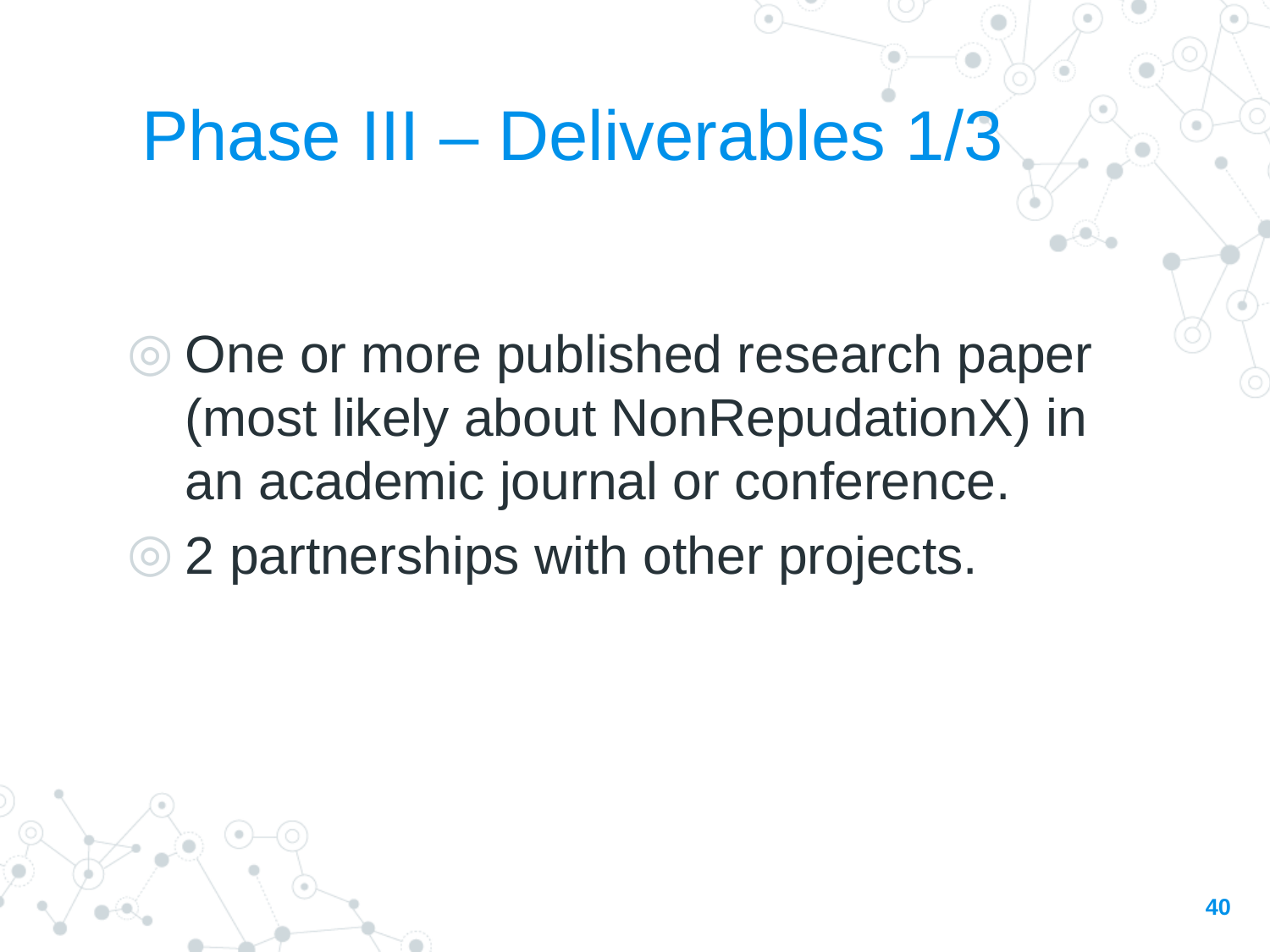

# Phase III – Deliverables 1/3

One or more published research paper (most likely about NonRepudationX) in an academic journal or conference.
2 partnerships with other projects.

40